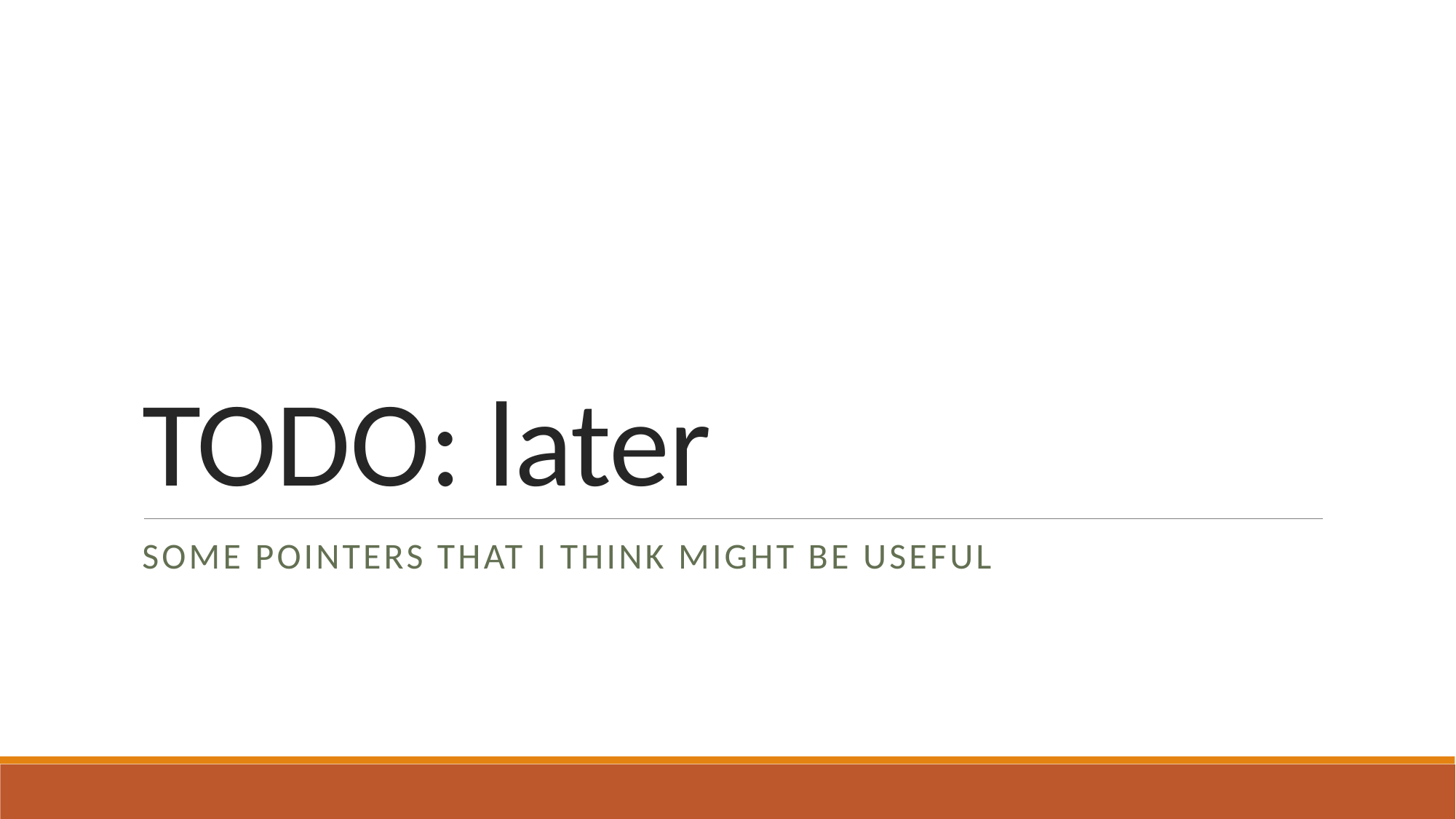

# TODO: later
Some pointers that I think might be useful